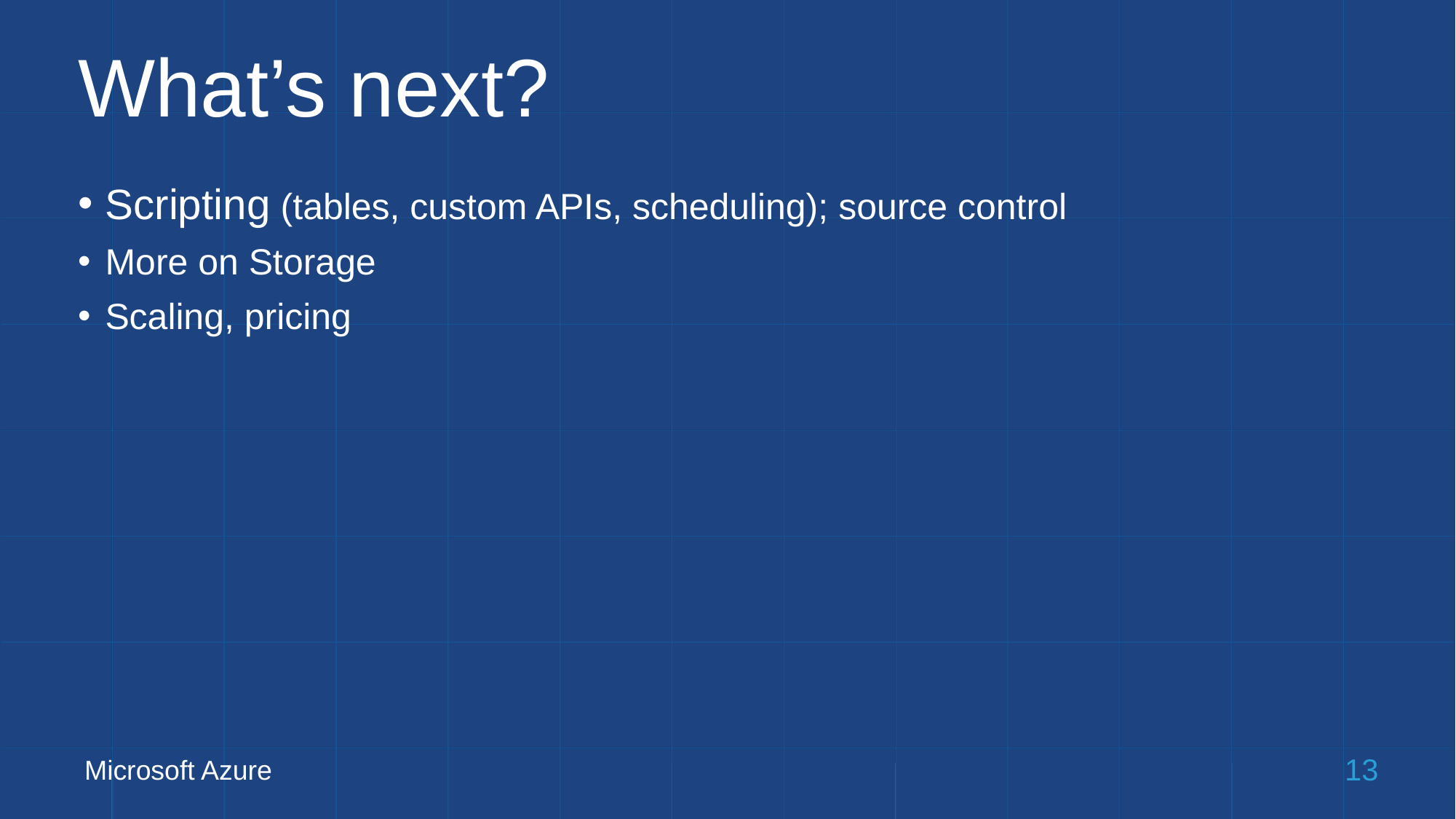

# What’s next?
Scripting (tables, custom APIs, scheduling); source control
More on Storage
Scaling, pricing
Microsoft Azure
13